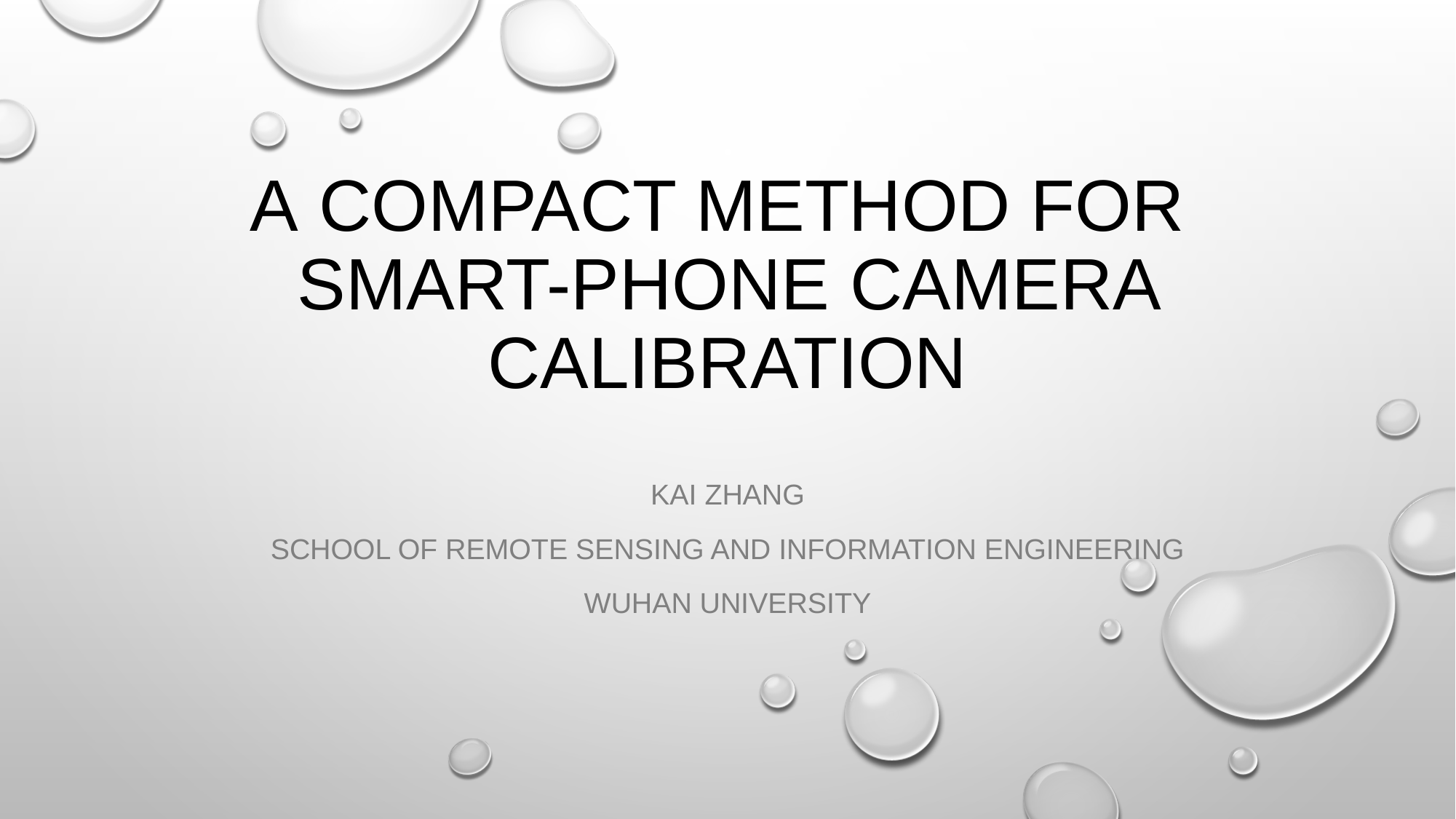

# A compact method for smart-phone Camera Calibration
Kai zhang
School of remote sensing and information engineering
Wuhan university